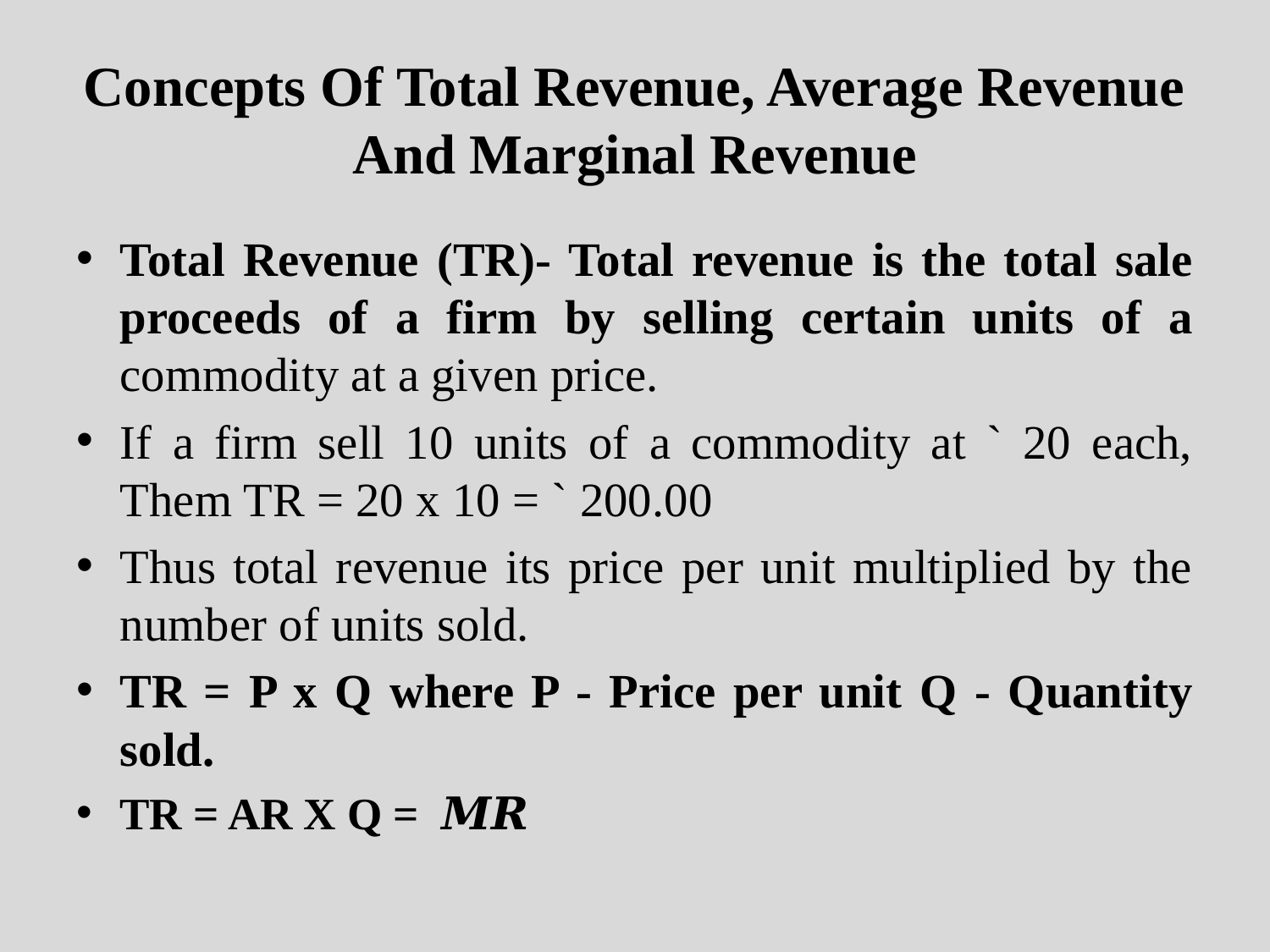

# Concepts Of Total Revenue, Average Revenue And Marginal Revenue
Total Revenue (TR)- Total revenue is the total sale proceeds of a firm by selling certain units of a commodity at a given price.
If a firm sell 10 units of a commodity at ` 20 each, Them TR = 20 x 10 = ` 200.00
Thus total revenue its price per unit multiplied by the number of units sold.
TR = P x Q where P - Price per unit Q - Quantity sold.
TR = AR X Q =  𝑴𝑹